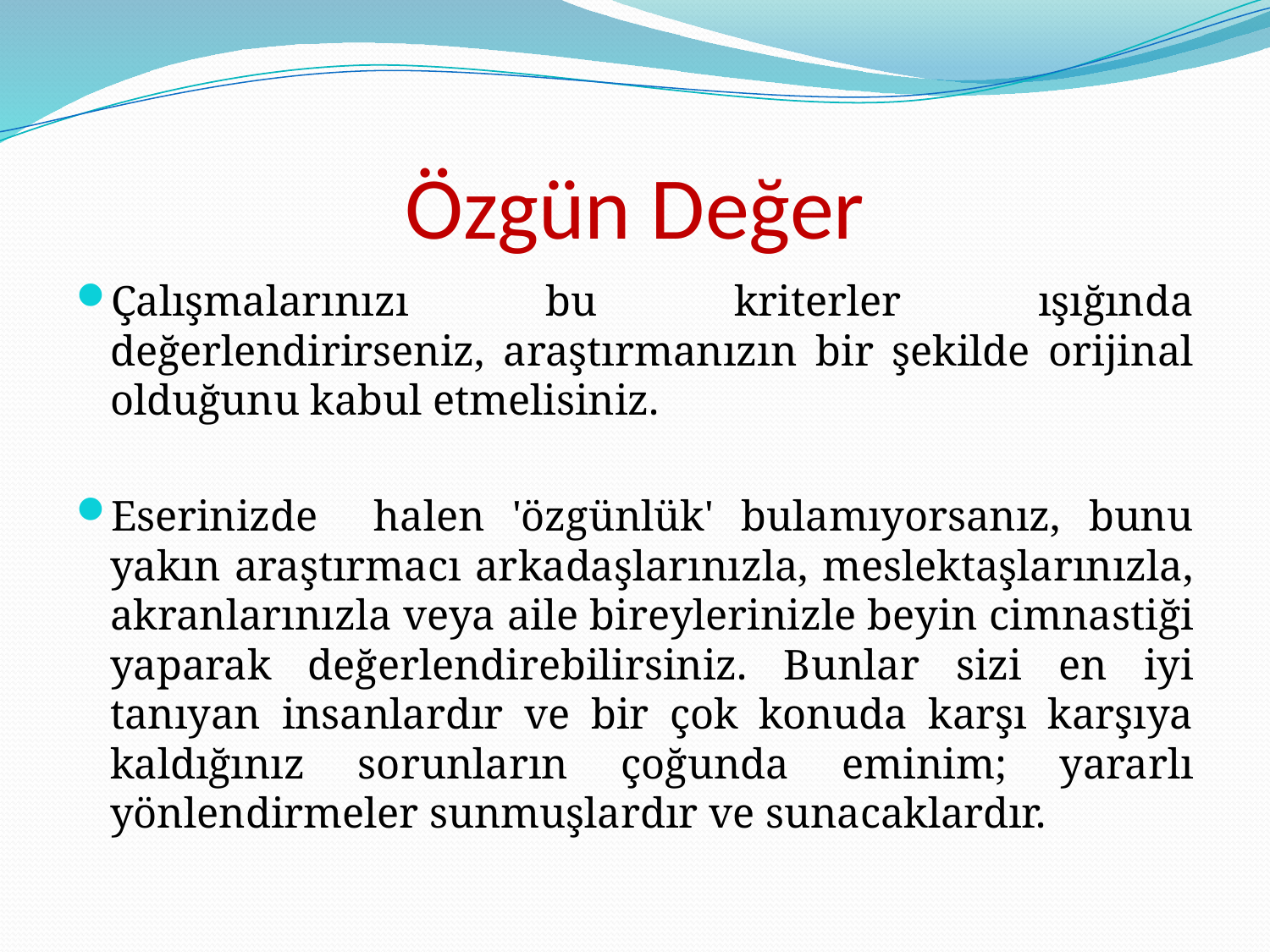

# Özgün Değer
Çalışmalarınızı bu kriterler ışığında değerlendirirseniz, araştırmanızın bir şekilde orijinal olduğunu kabul etmelisiniz.

Eserinizde  halen 'özgünlük' bulamıyorsanız, bunu yakın araştırmacı arkadaşlarınızla, meslektaşlarınızla, akranlarınızla veya aile bireylerinizle beyin cimnastiği yaparak değerlendirebilirsiniz. Bunlar sizi en iyi tanıyan insanlardır ve bir çok konuda karşı karşıya kaldığınız sorunların çoğunda eminim; yararlı yönlendirmeler sunmuşlardır ve sunacaklardır.